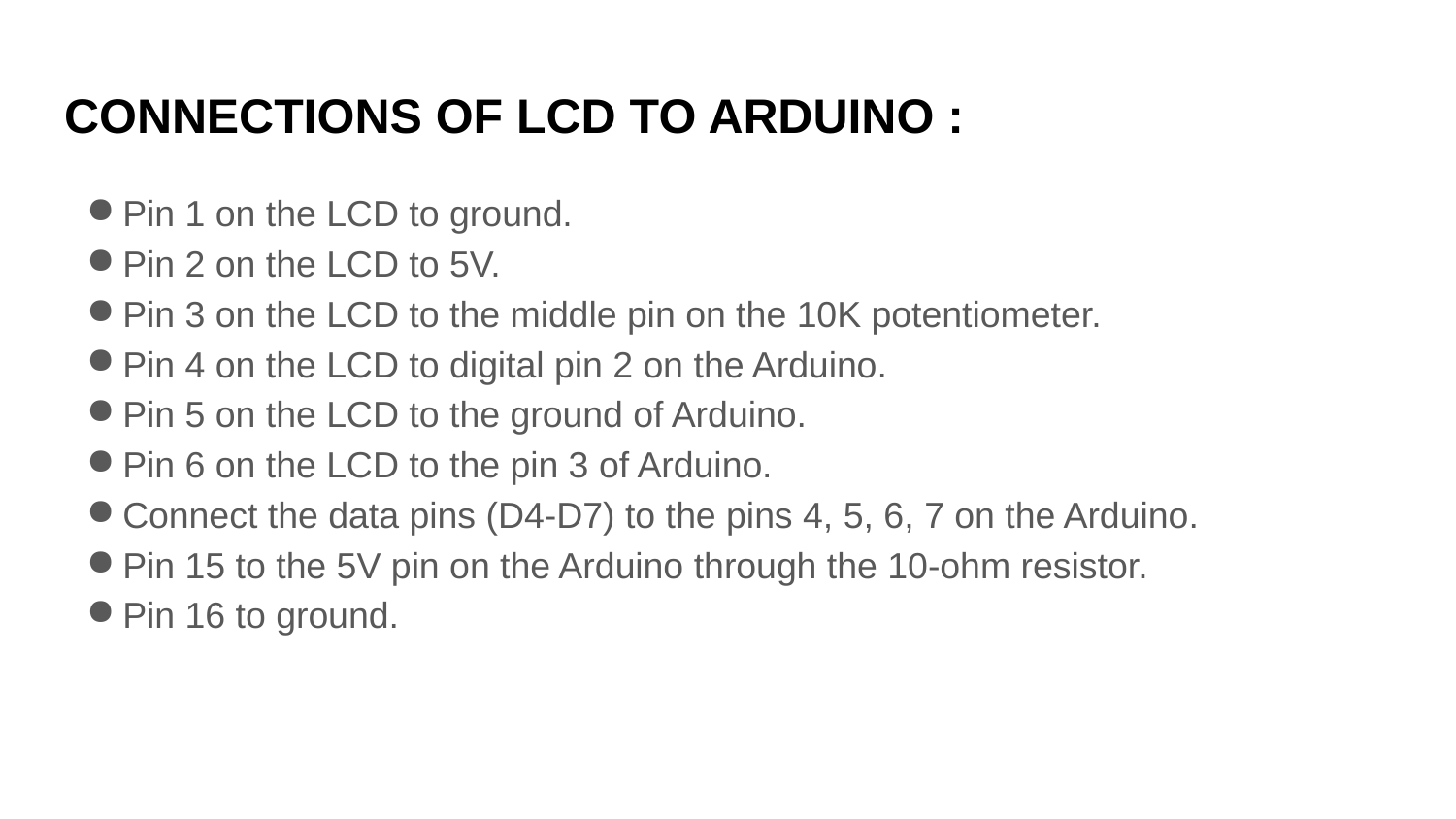

# CONNECTIONS OF LCD TO ARDUINO :
Pin 1 on the LCD to ground.
Pin 2 on the LCD to 5V.
Pin 3 on the LCD to the middle pin on the 10K potentiometer.
Pin 4 on the LCD to digital pin 2 on the Arduino.
Pin 5 on the LCD to the ground of Arduino.
Pin 6 on the LCD to the pin 3 of Arduino.
Connect the data pins (D4-D7) to the pins 4, 5, 6, 7 on the Arduino.
Pin 15 to the 5V pin on the Arduino through the 10-ohm resistor.
Pin 16 to ground.